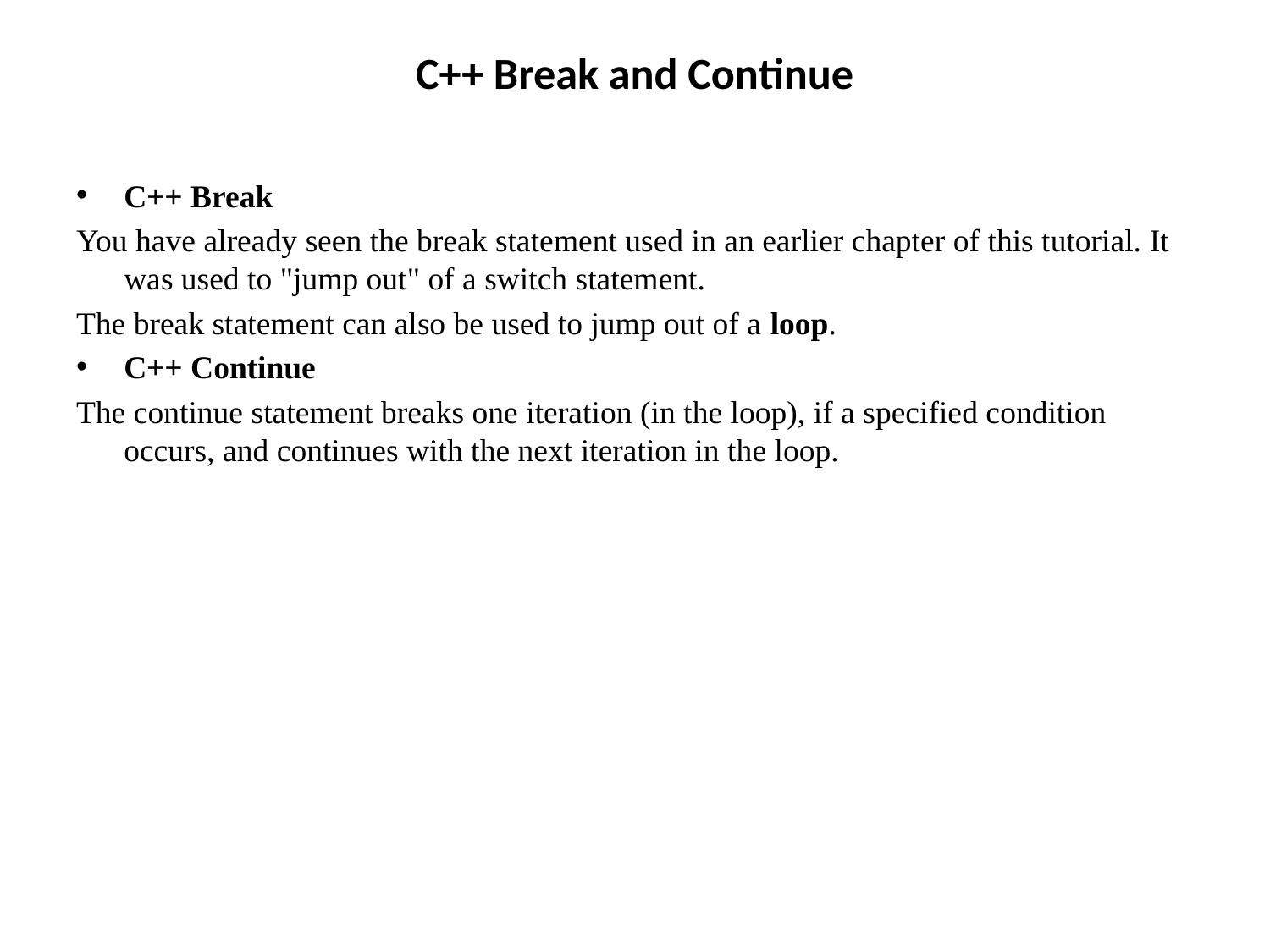

# C++ Break and Continue
C++ Break
You have already seen the break statement used in an earlier chapter of this tutorial. It was used to "jump out" of a switch statement.
The break statement can also be used to jump out of a loop.
C++ Continue
The continue statement breaks one iteration (in the loop), if a specified condition occurs, and continues with the next iteration in the loop.